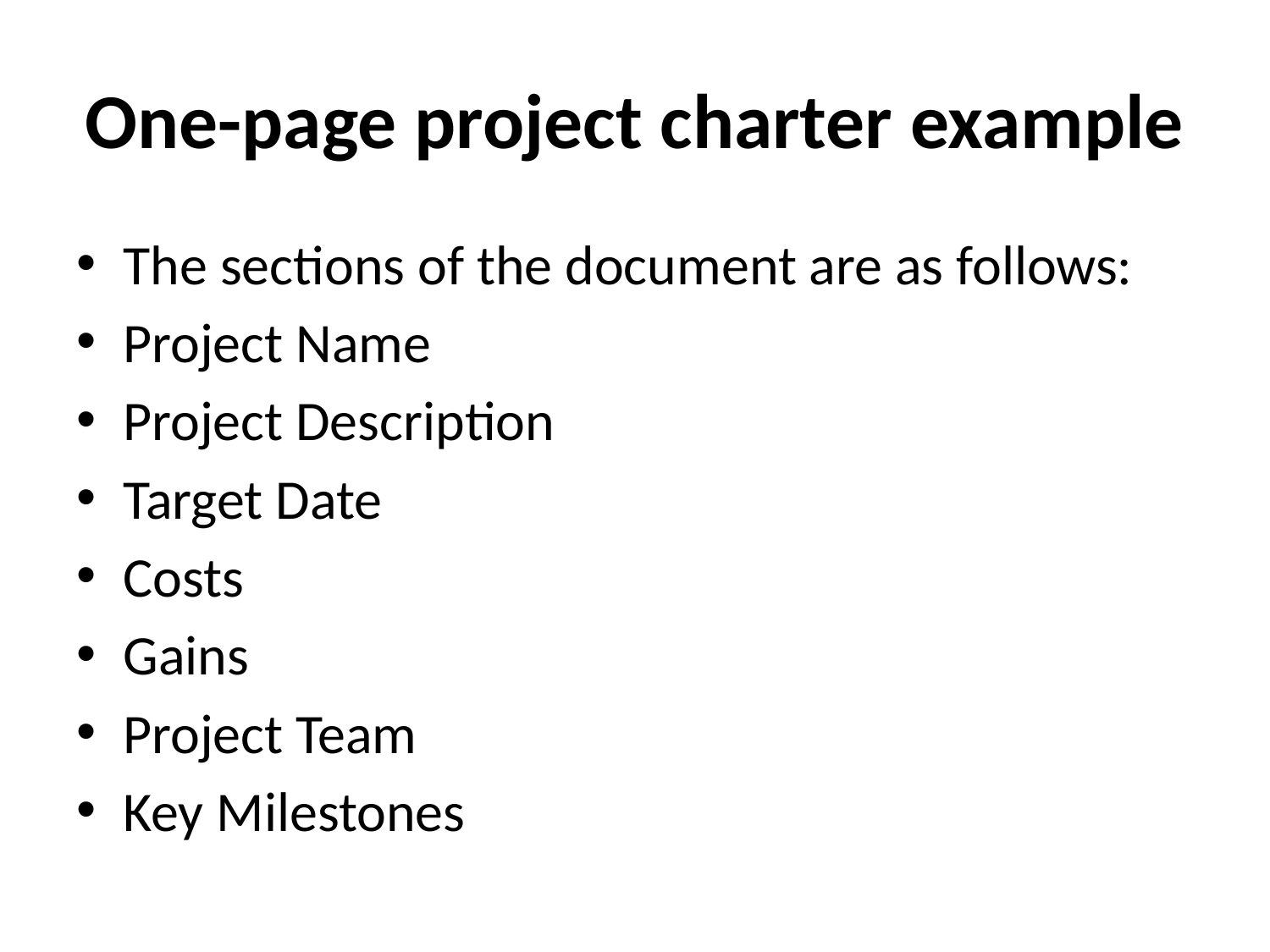

# One-page project charter example
The sections of the document are as follows:
Project Name
Project Description
Target Date
Costs
Gains
Project Team
Key Milestones